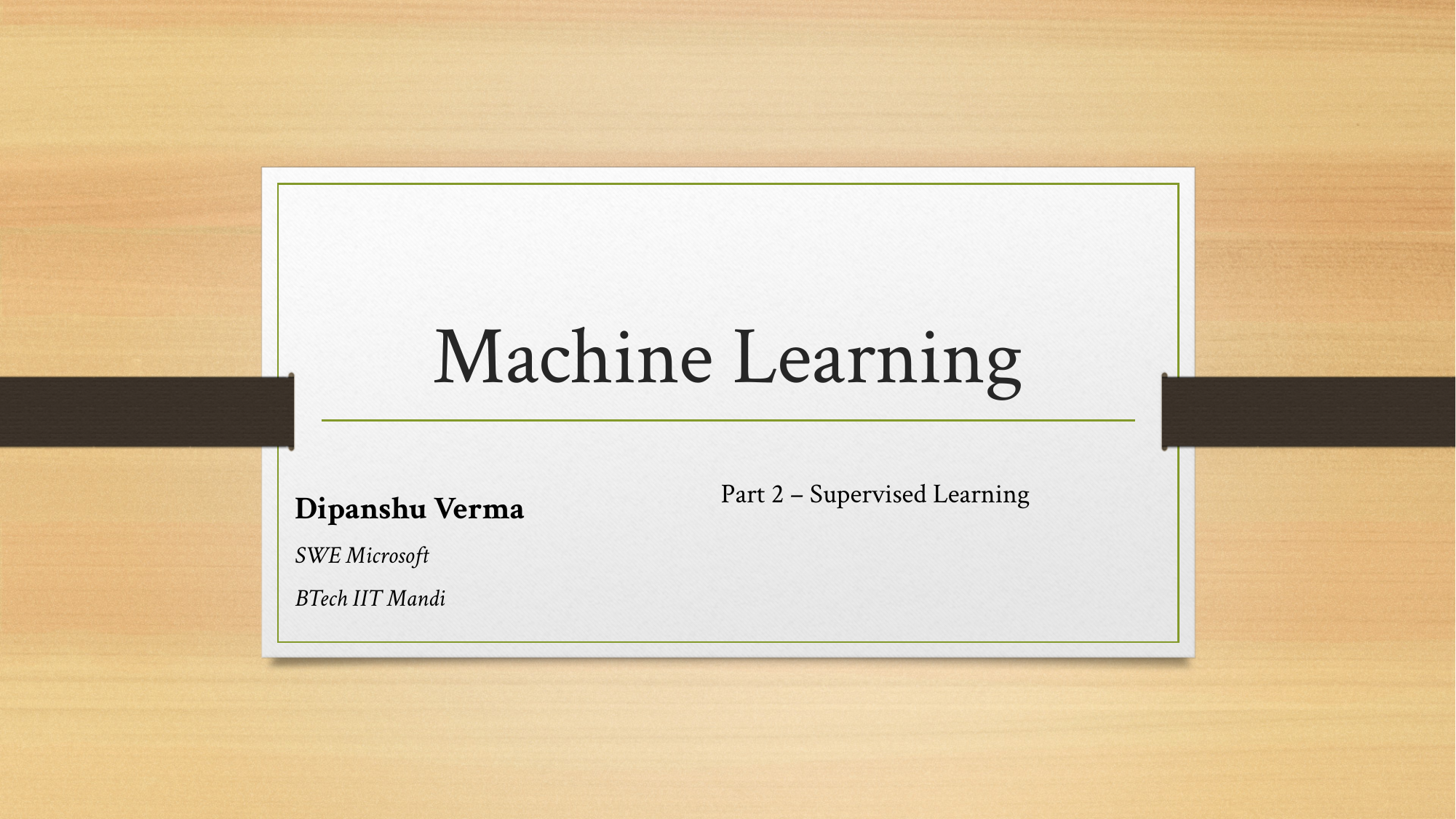

# Machine Learning
Part 2 – Supervised Learning
Dipanshu Verma
SWE Microsoft
BTech IIT Mandi